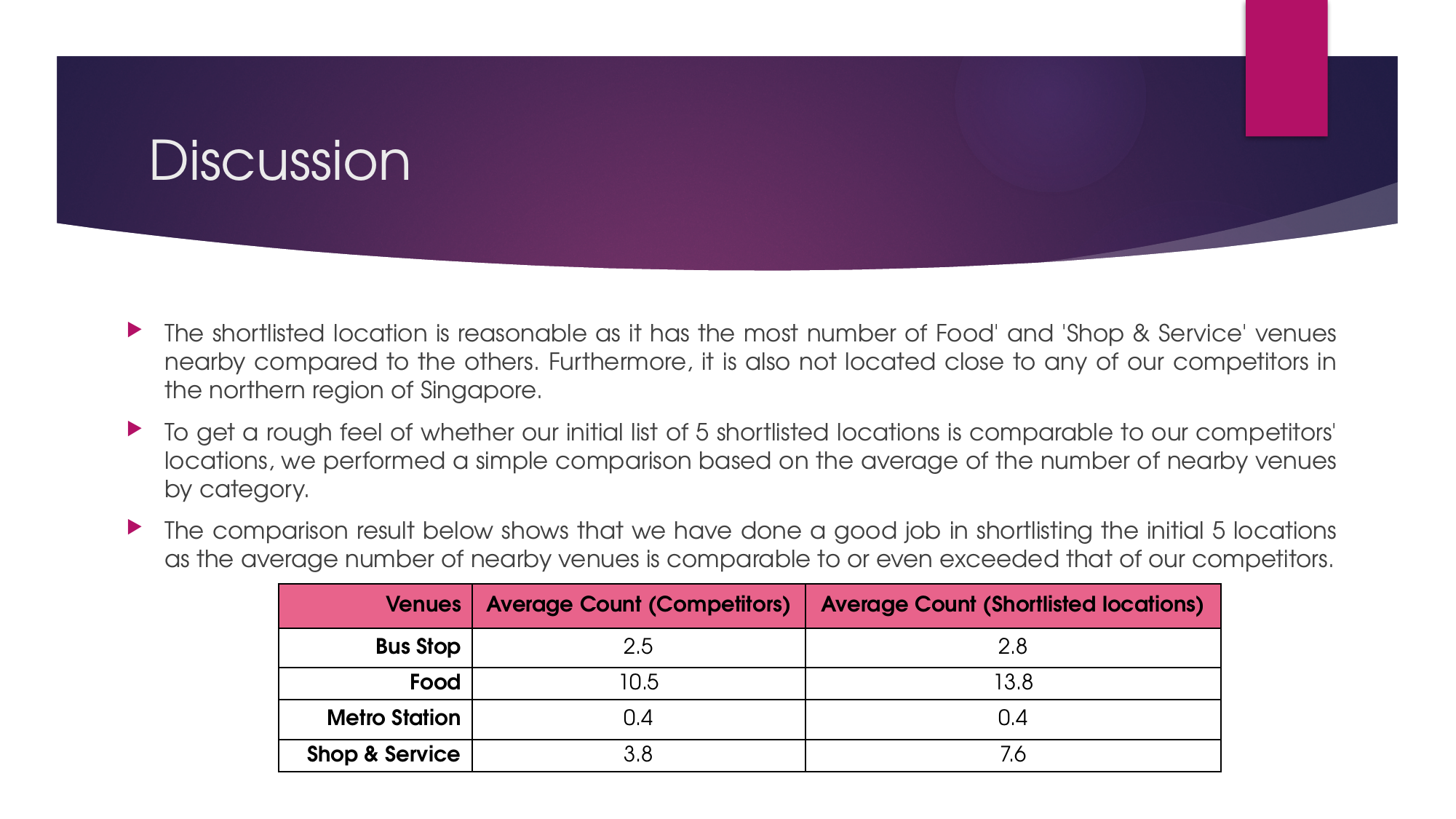

# Discussion
The shortlisted location is reasonable as it has the most number of Food' and 'Shop & Service' venues nearby compared to the others. Furthermore, it is also not located close to any of our competitors in the northern region of Singapore.
To get a rough feel of whether our initial list of 5 shortlisted locations is comparable to our competitors' locations, we performed a simple comparison based on the average of the number of nearby venues by category.
The comparison result below shows that we have done a good job in shortlisting the initial 5 locations as the average number of nearby venues is comparable to or even exceeded that of our competitors.
| Venues | Average Count (Competitors) | Average Count (Shortlisted locations) |
| --- | --- | --- |
| Bus Stop | 2.5 | 2.8 |
| Food | 10.5 | 13.8 |
| Metro Station | 0.4 | 0.4 |
| Shop & Service | 3.8 | 7.6 |